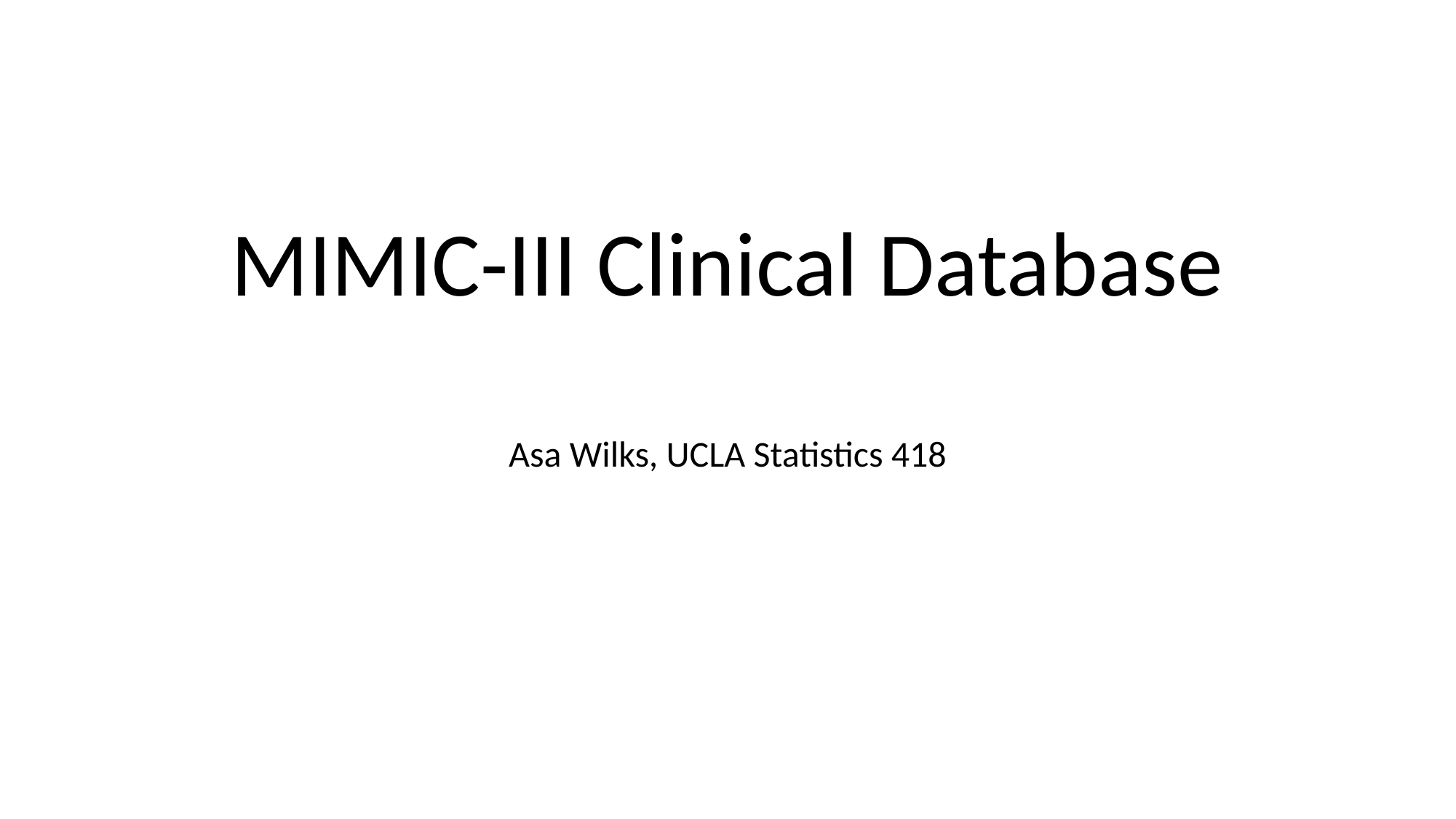

# MIMIC-III Clinical Database
Asa Wilks, UCLA Statistics 418